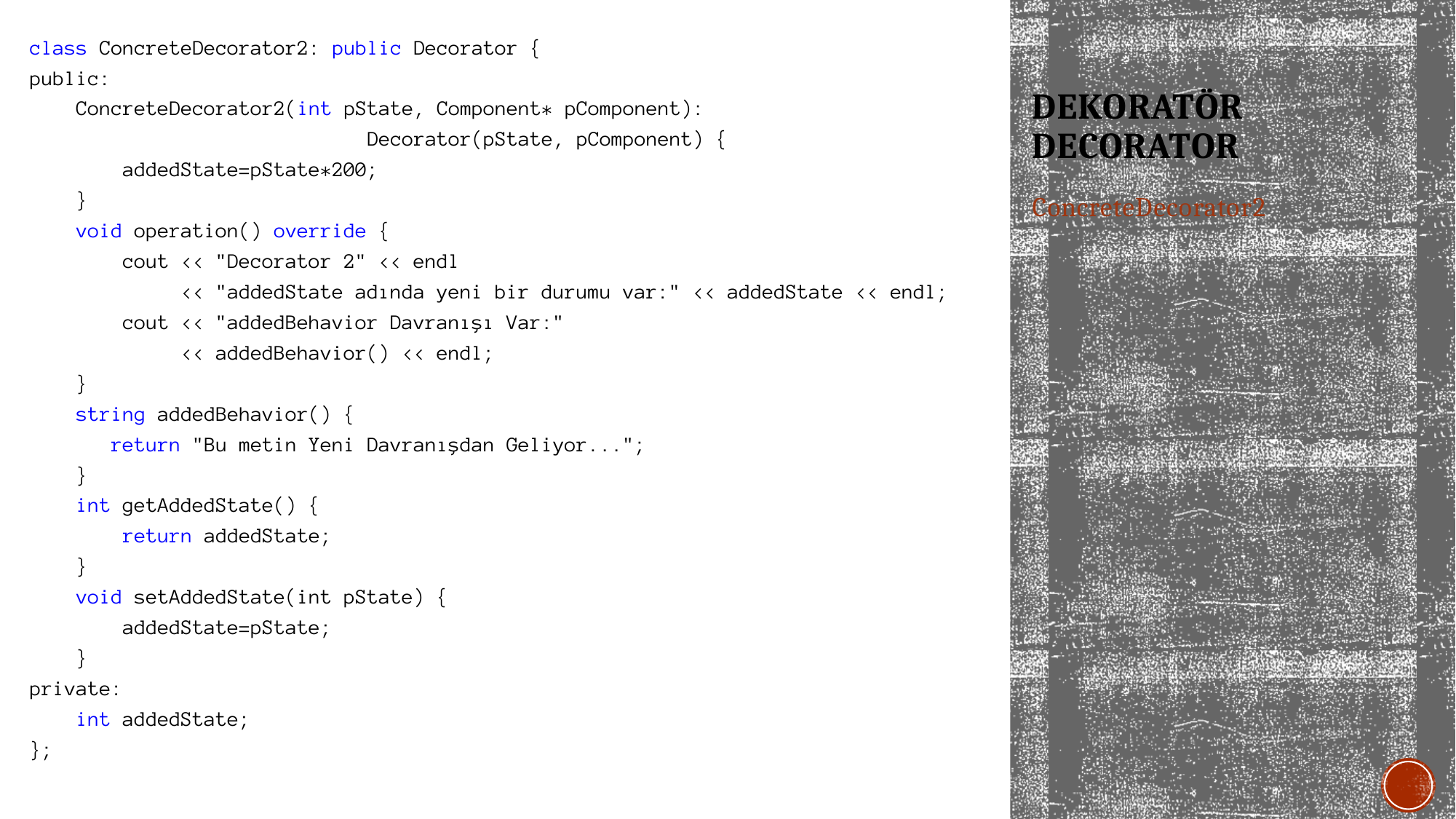

class ConcreteDecorator2: public Decorator {
public:
    ConcreteDecorator2(int pState, Component* pComponent):
                             Decorator(pState, pComponent) {
        addedState=pState*200;
    }
    void operation() override {
        cout << "Decorator 2" << endl
             << "addedState adında yeni bir durumu var:" << addedState << endl;
        cout << "addedBehavior Davranışı Var:"
             << addedBehavior() << endl;
    }
    string addedBehavior() {
       return "Bu metin Yeni Davranışdan Geliyor...";
    }
    int getAddedState() {
        return addedState;
    }
    void setAddedState(int pState) {
        addedState=pState;
    }
private:
    int addedState;
};

# DEKORATÖR DECORATOR
ConcreteDecorator2